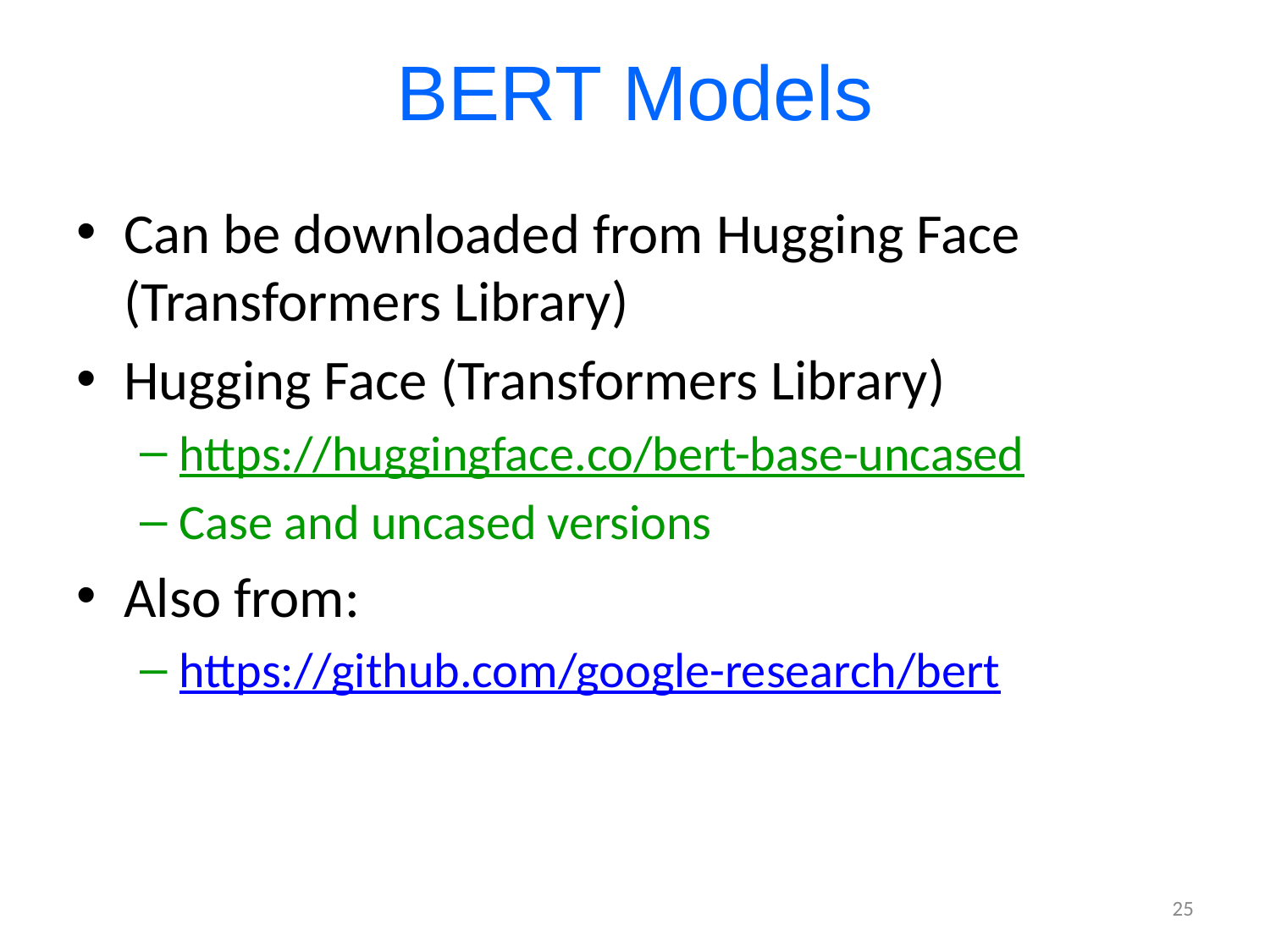

# BERT Models
Can be downloaded from Hugging Face (Transformers Library)
Hugging Face (Transformers Library)
https://huggingface.co/bert-base-uncased
Case and uncased versions
Also from:
https://github.com/google-research/bert

25